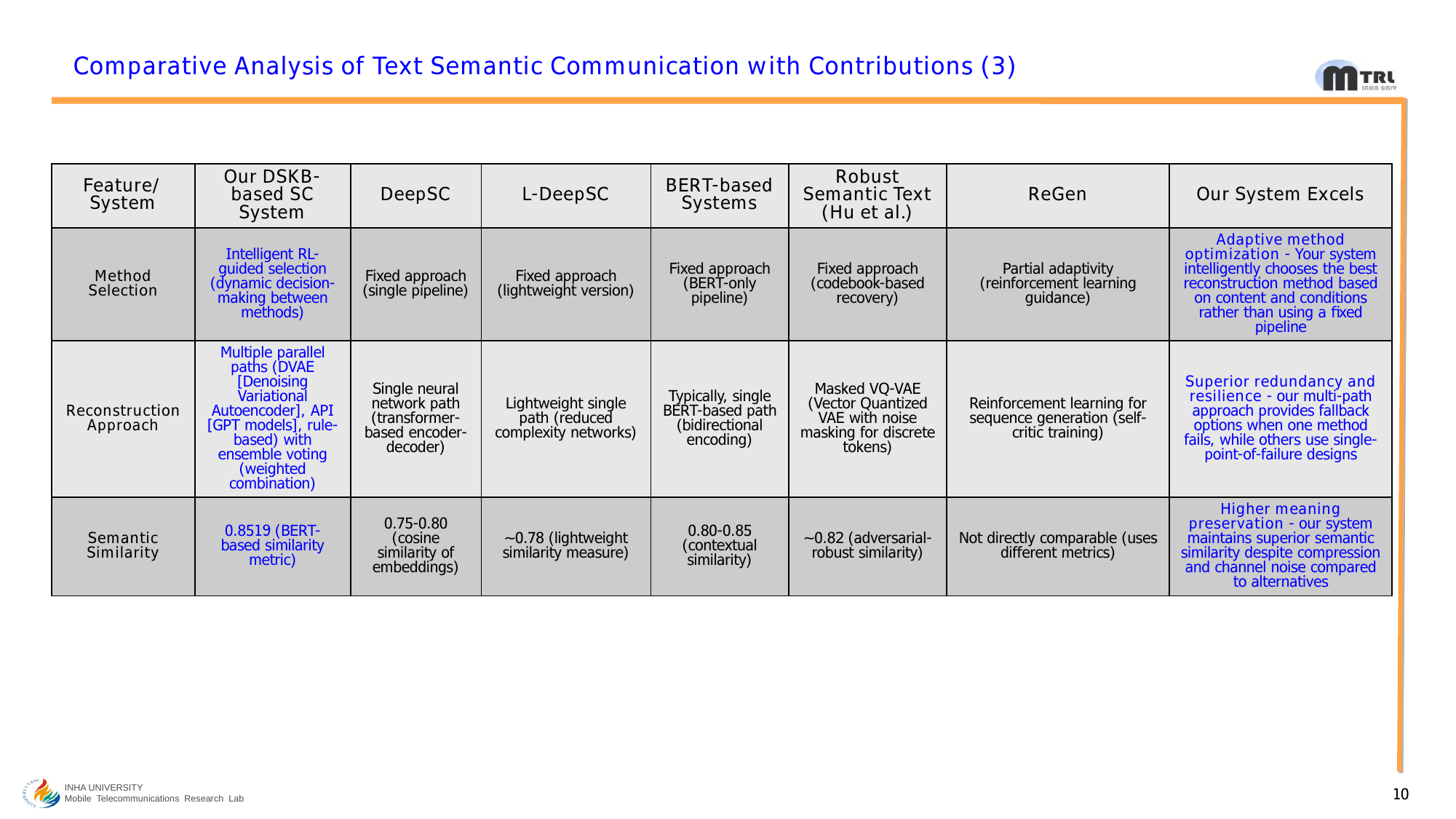

# Comparative Analysis of Text Semantic Communication with Contributions (3)
| Feature/ System | Our DSKB-based SC System | DeepSC | L-DeepSC | BERT-based Systems | Robust Semantic Text (Hu et al.) | ReGen | Our System Excels |
| --- | --- | --- | --- | --- | --- | --- | --- |
| Method Selection | Intelligent RL-guided selection (dynamic decision-making between methods) | Fixed approach (single pipeline) | Fixed approach (lightweight version) | Fixed approach (BERT-only pipeline) | Fixed approach (codebook-based recovery) | Partial adaptivity (reinforcement learning guidance) | Adaptive method optimization - Your system intelligently chooses the best reconstruction method based on content and conditions rather than using a fixed pipeline |
| Reconstruction Approach | Multiple parallel paths (DVAE [Denoising Variational Autoencoder], API [GPT models], rule-based) with ensemble voting (weighted combination) | Single neural network path (transformer-based encoder-decoder) | Lightweight single path (reduced complexity networks) | Typically, single BERT-based path (bidirectional encoding) | Masked VQ-VAE (Vector Quantized VAE with noise masking for discrete tokens) | Reinforcement learning for sequence generation (self-critic training) | Superior redundancy and resilience - our multi-path approach provides fallback options when one method fails, while others use single-point-of-failure designs |
| Semantic Similarity | 0.8519 (BERT-based similarity metric) | 0.75-0.80 (cosine similarity of embeddings) | ~0.78 (lightweight similarity measure) | 0.80-0.85 (contextual similarity) | ~0.82 (adversarial-robust similarity) | Not directly comparable (uses different metrics) | Higher meaning preservation - our system maintains superior semantic similarity despite compression and channel noise compared to alternatives |
INHA UNIVERSITY
Mobile  Telecommunications  Research  Lab
10